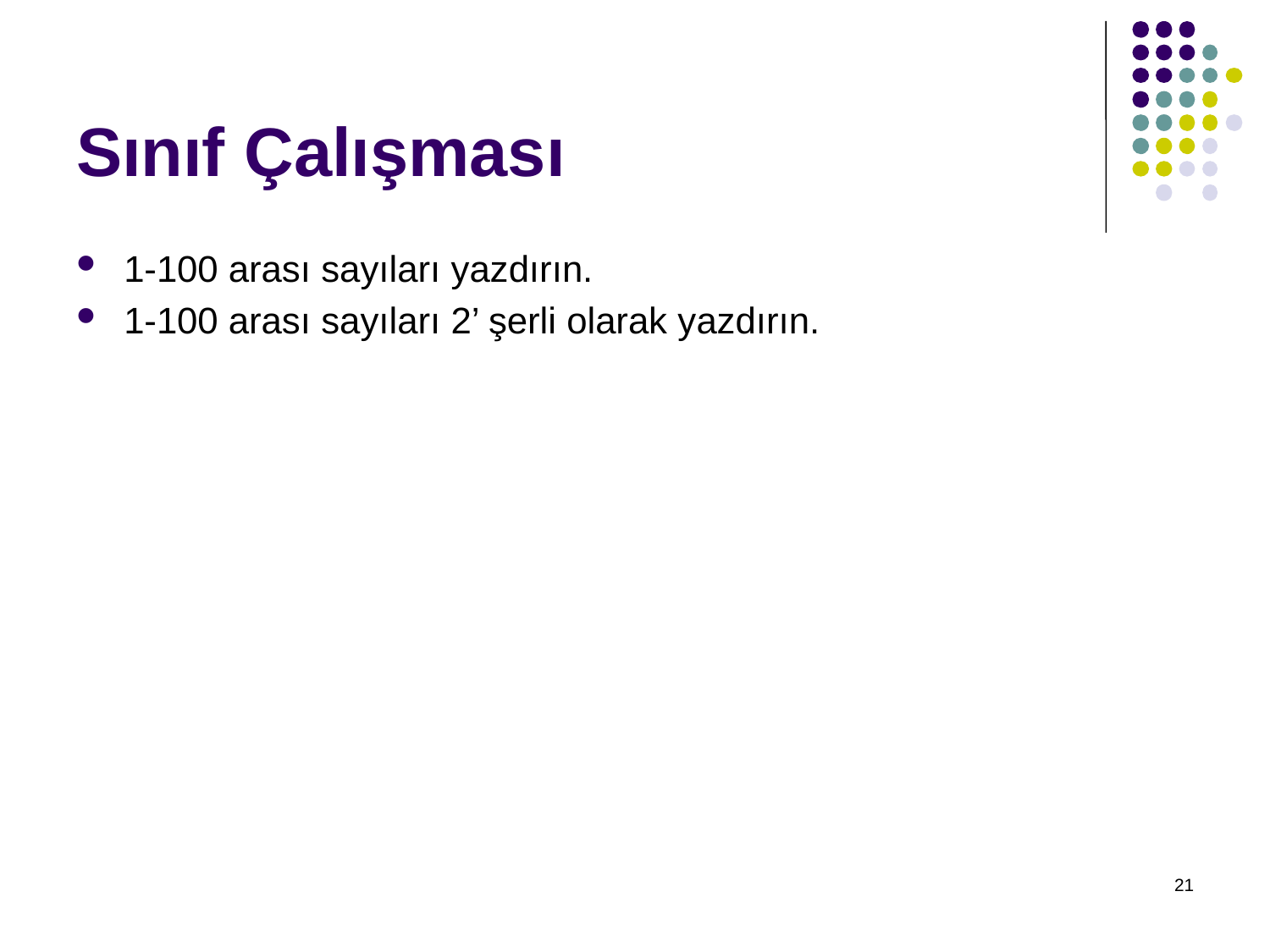

# Sınıf Çalışması
1-100 arası sayıları yazdırın.
1-100 arası sayıları 2’ şerli olarak yazdırın.
21